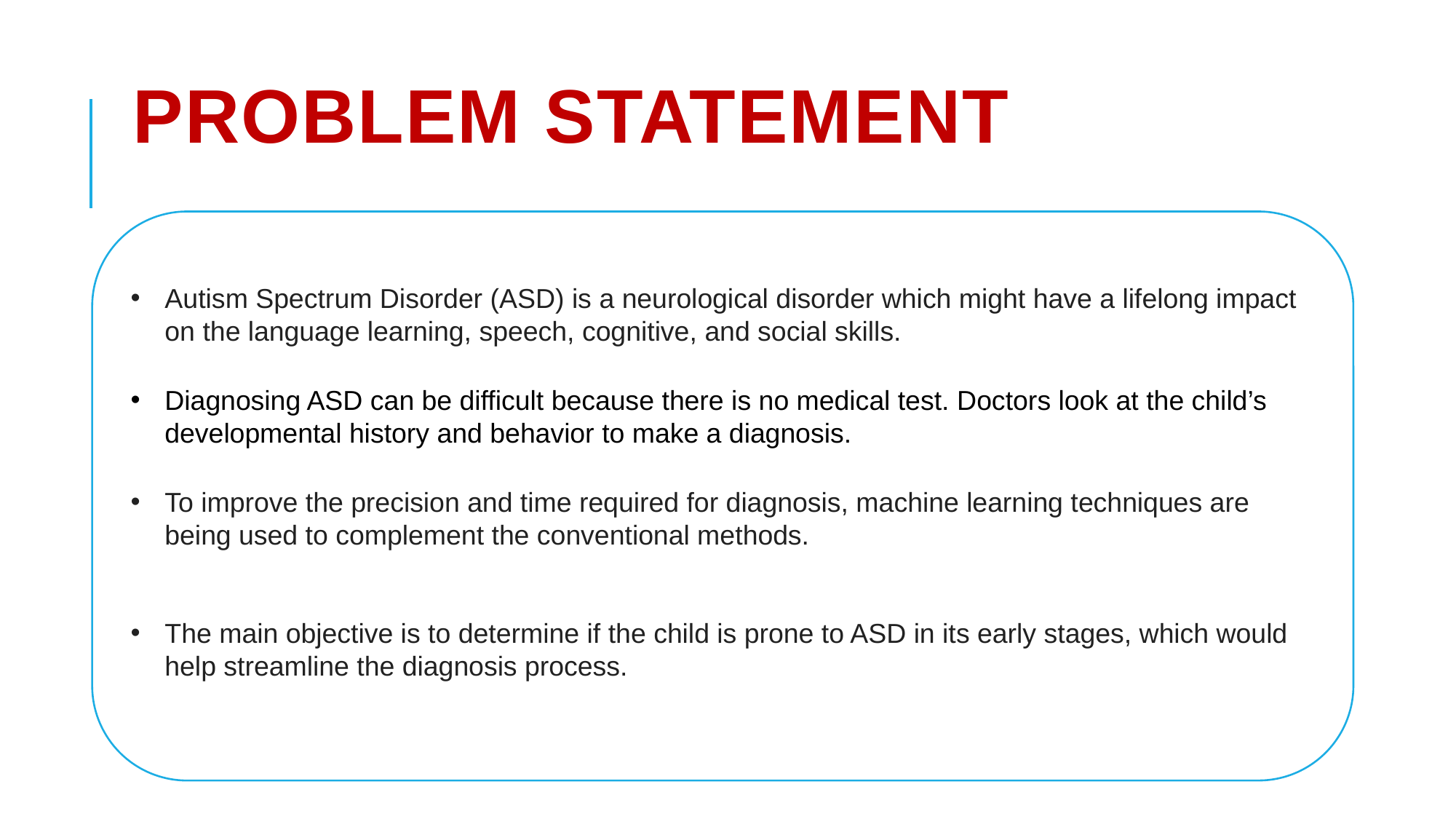

# Problem Statement
Autism Spectrum Disorder (ASD) is a neurological disorder which might have a lifelong impact on the language learning, speech, cognitive, and social skills.

Diagnosing ASD can be difficult because there is no medical test. Doctors look at the child’s developmental history and behavior to make a diagnosis.

To improve the precision and time required for diagnosis, machine learning techniques are being used to complement the conventional methods.

The main objective is to determine if the child is prone to ASD in its early stages, which would help streamline the diagnosis process.